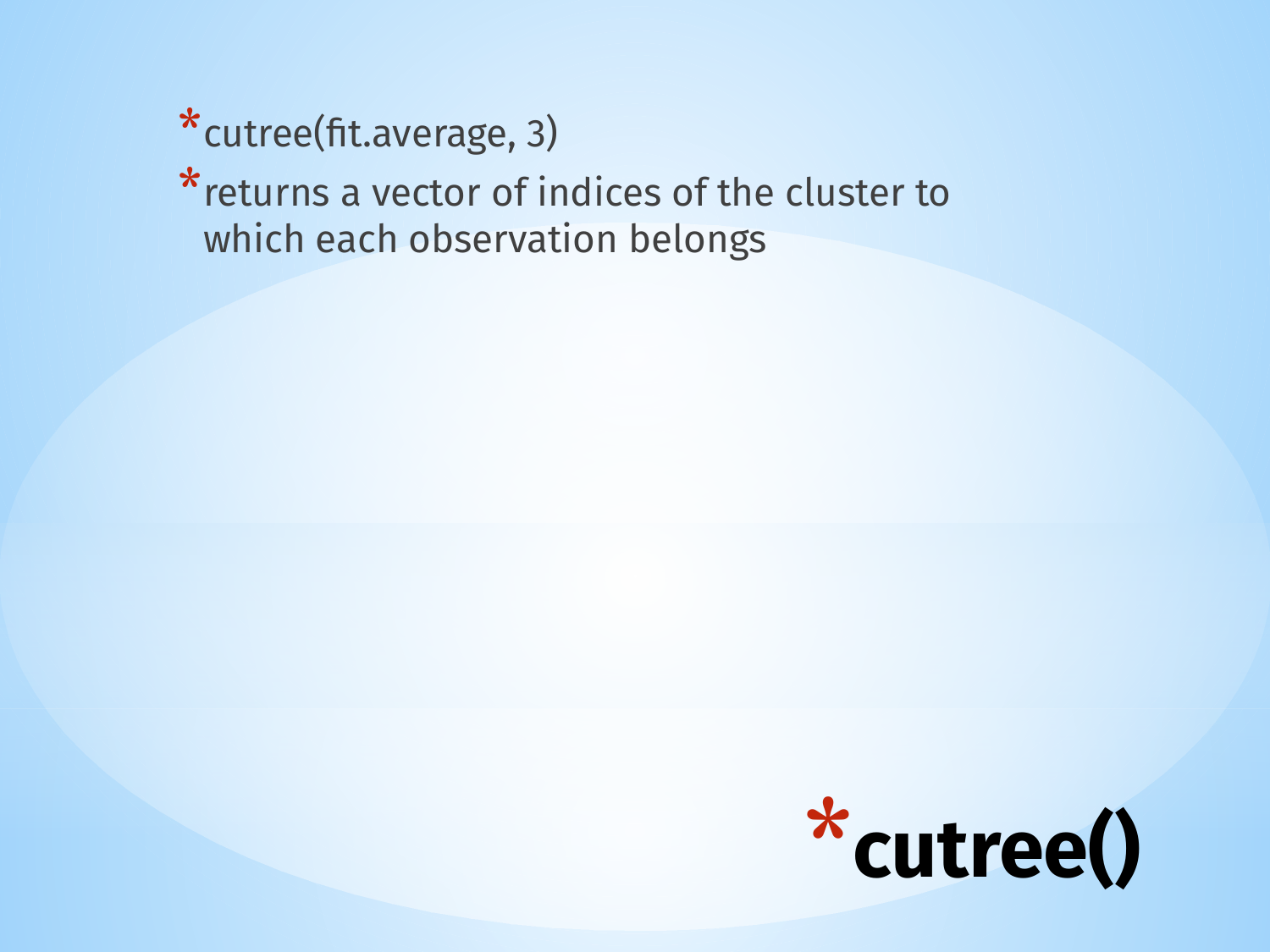

cutree(fit.average, 3)
returns a vector of indices of the cluster to which each observation belongs

# cutree()